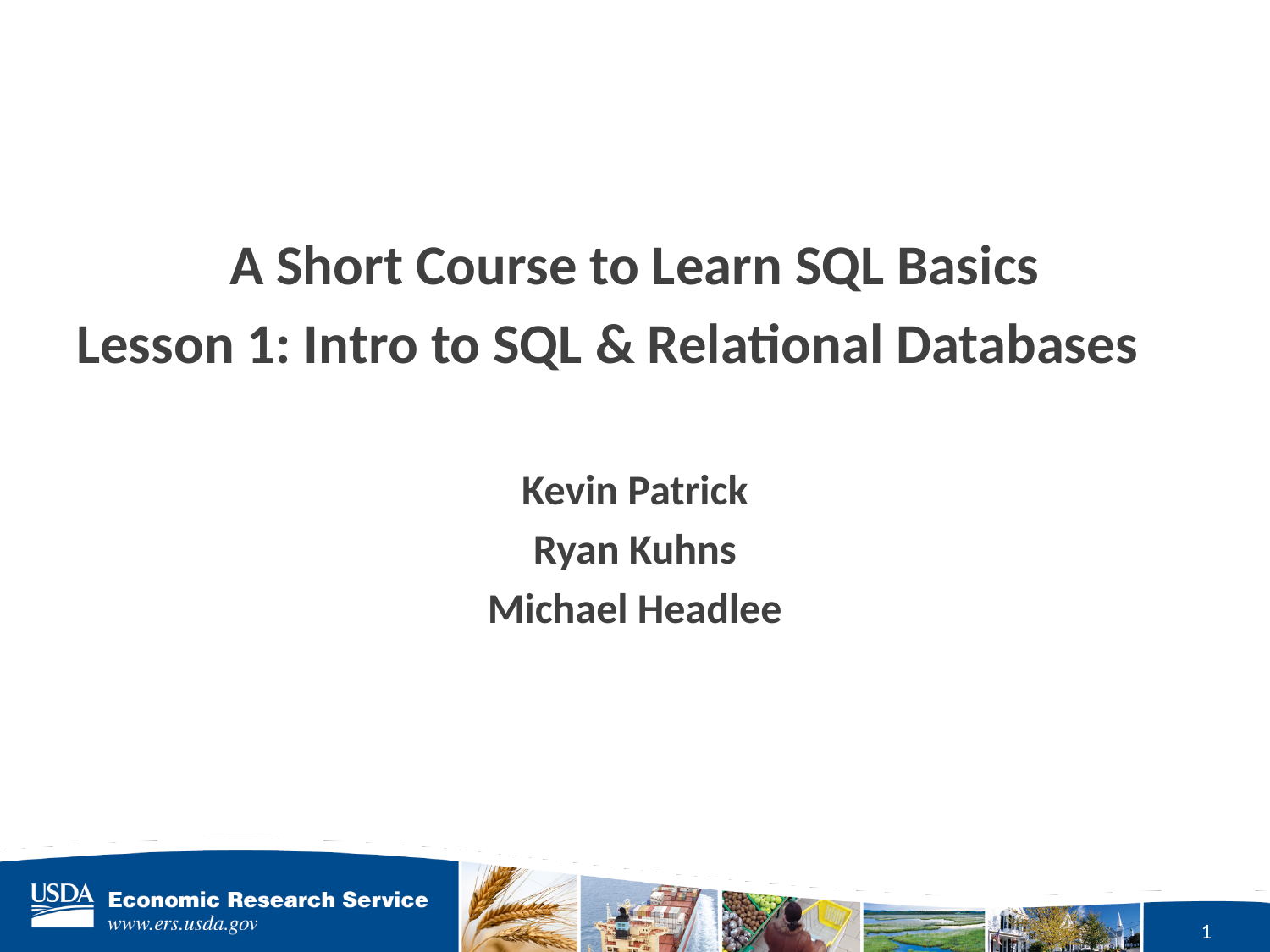

#
A Short Course to Learn SQL Basics
Lesson 1: Intro to SQL & Relational Databases

Kevin Patrick
Ryan Kuhns
Michael Headlee